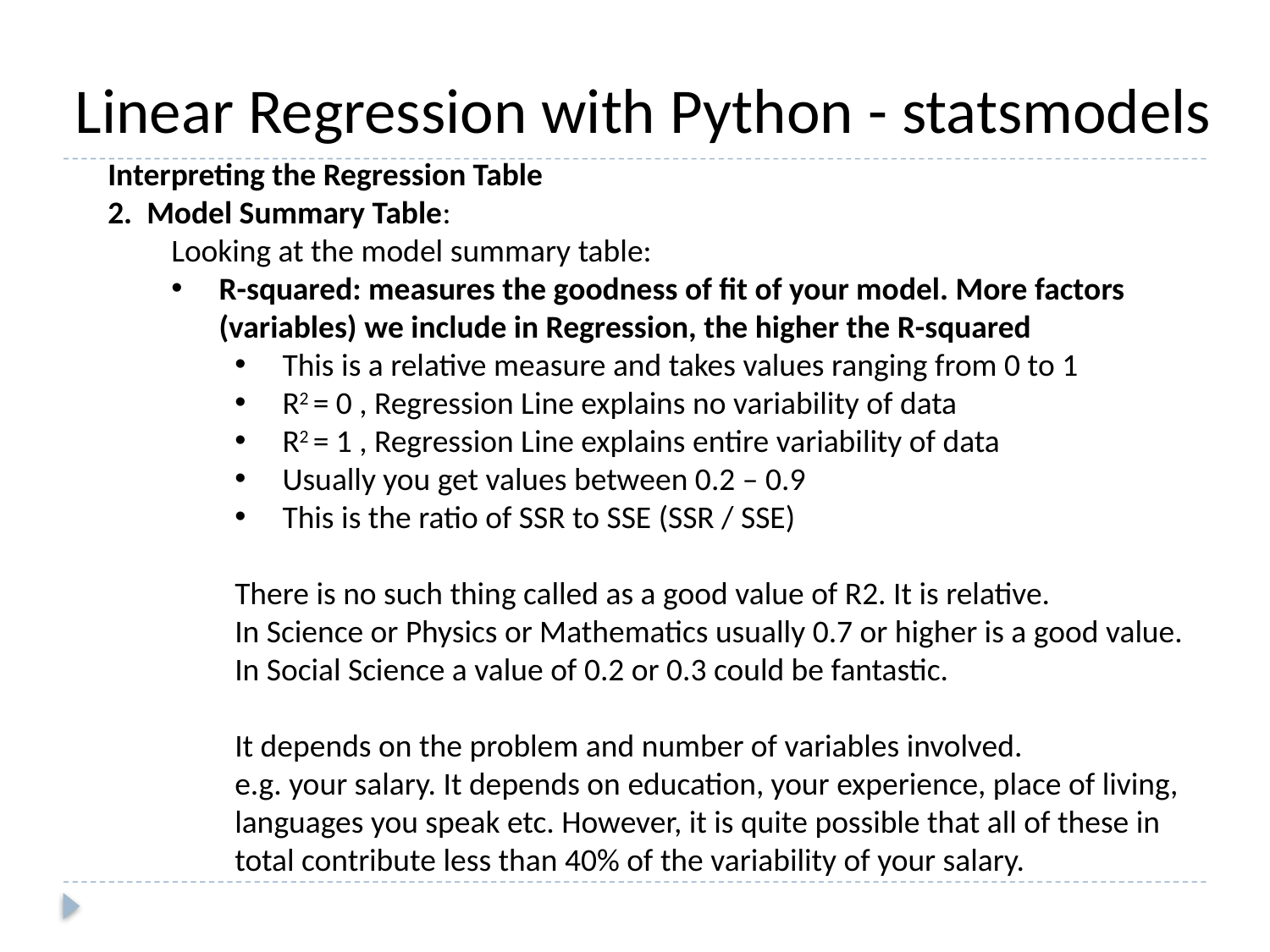

Linear Regression with Python - statsmodels
Interpreting the Regression Table
2.  Model Summary Table:
Looking at the model summary table:
R-squared: measures the goodness of fit of your model. More factors (variables) we include in Regression, the higher the R-squared
This is a relative measure and takes values ranging from 0 to 1
R2 = 0 , Regression Line explains no variability of data
R2 = 1 , Regression Line explains entire variability of data
Usually you get values between 0.2 – 0.9
This is the ratio of SSR to SSE (SSR / SSE)

There is no such thing called as a good value of R2. It is relative.
In Science or Physics or Mathematics usually 0.7 or higher is a good value.
In Social Science a value of 0.2 or 0.3 could be fantastic.

It depends on the problem and number of variables involved.
e.g. your salary. It depends on education, your experience, place of living, languages you speak etc. However, it is quite possible that all of these in total contribute less than 40% of the variability of your salary.